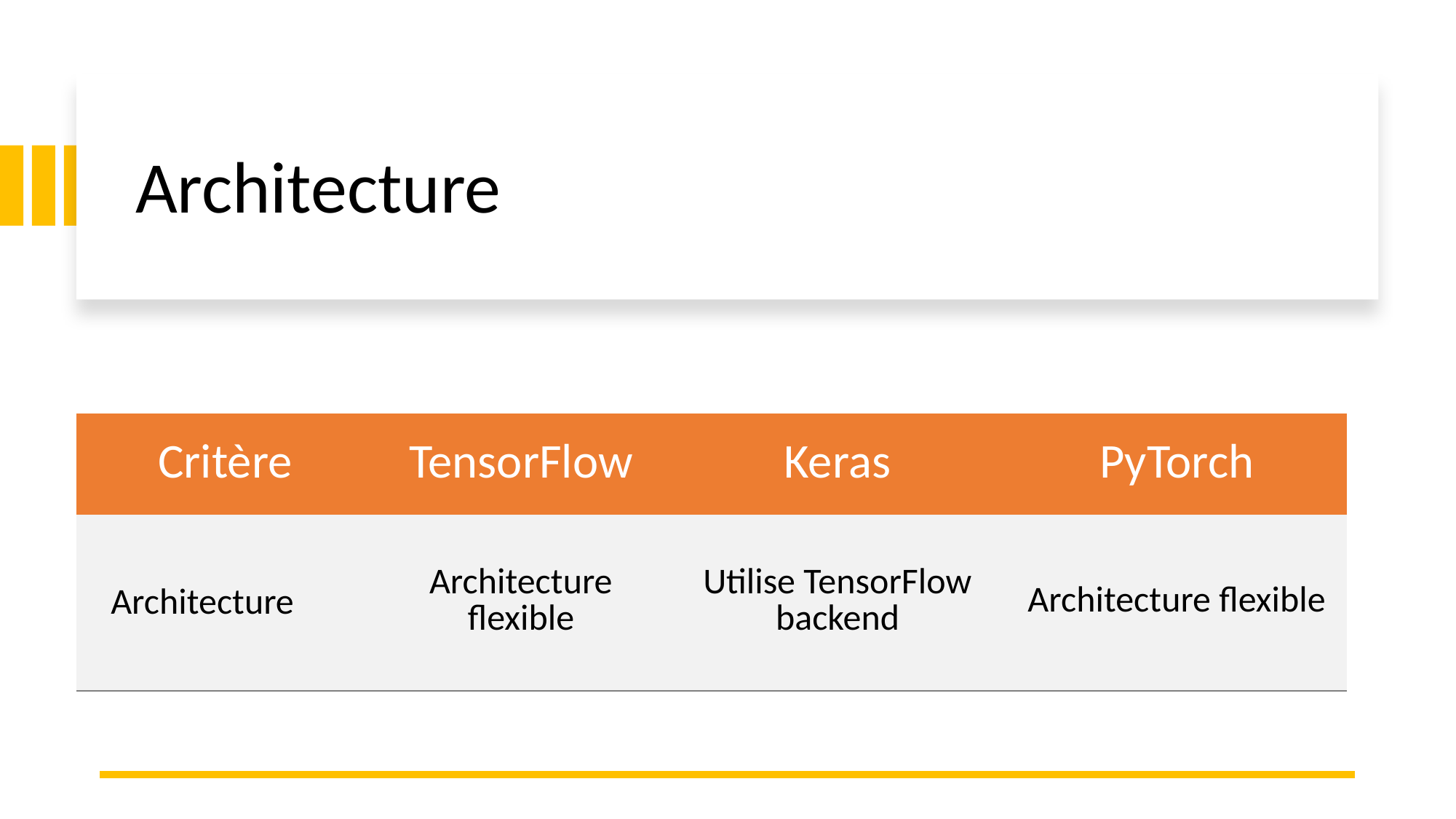

# Architecture

| Critère | TensorFlow | Keras | PyTorch |
| --- | --- | --- | --- |
| Architecture | Architecture flexible | Utilise TensorFlow backend | Architecture flexible |